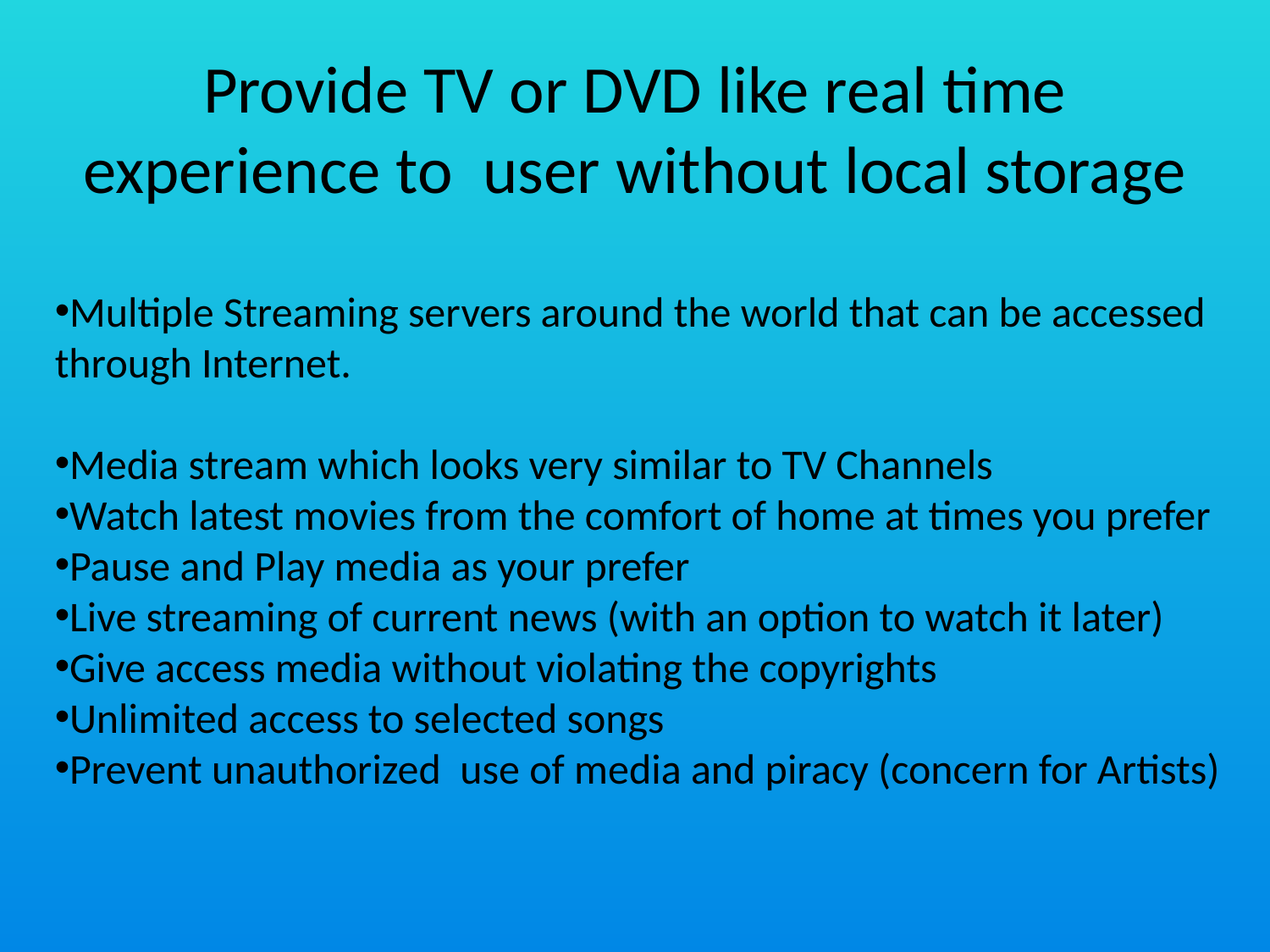

# Provide TV or DVD like real time experience to  user without local storage
Multiple Streaming servers around the world that can be accessed through Internet.

Media stream which looks very similar to TV Channels
Watch latest movies from the comfort of home at times you prefer
Pause and Play media as your prefer
Live streaming of current news (with an option to watch it later)
Give access media without violating the copyrights
Unlimited access to selected songs
Prevent unauthorized  use of media and piracy (concern for Artists)